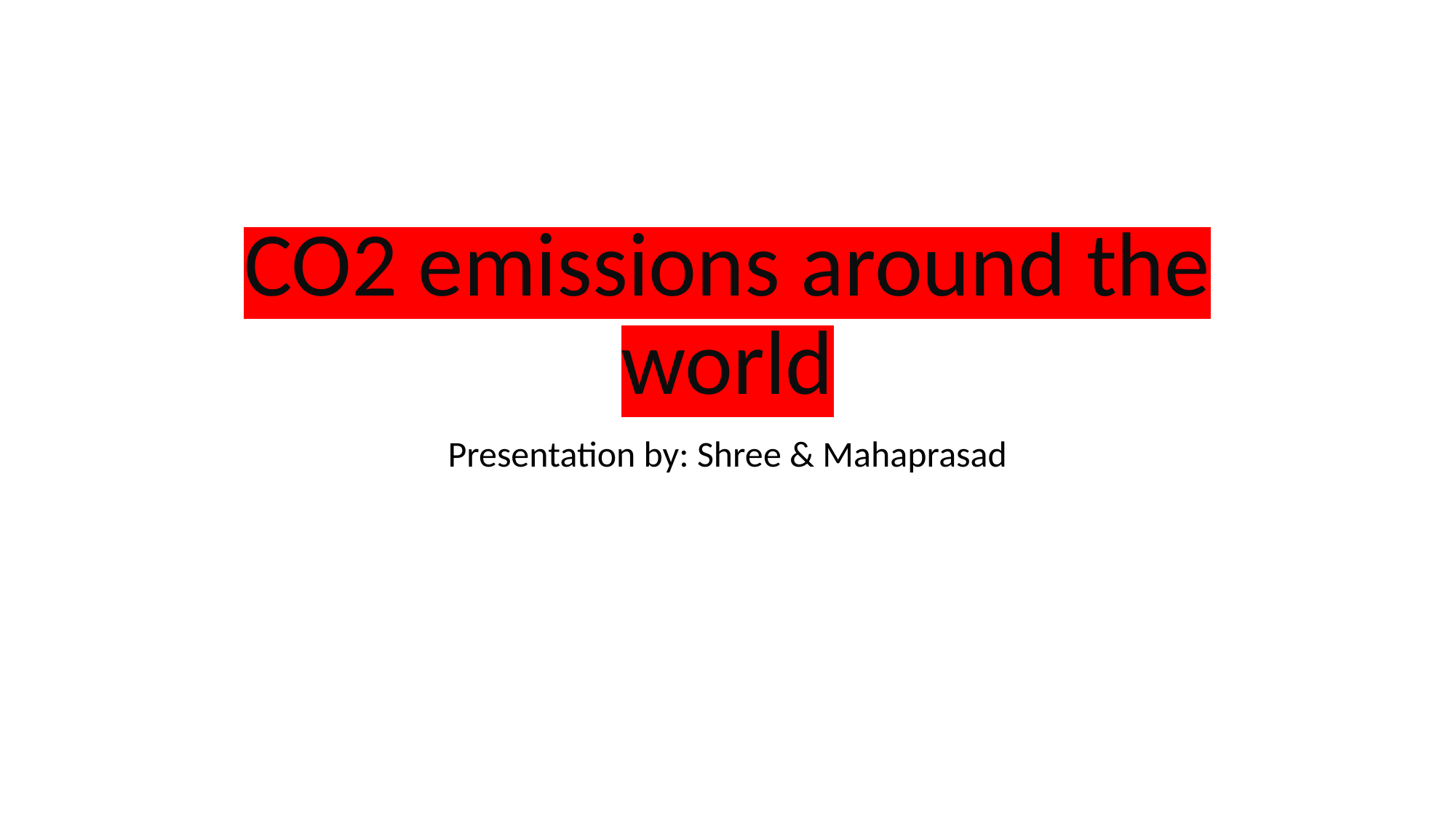

# CO2 emissions around the world
Presentation by: Shree & Mahaprasad